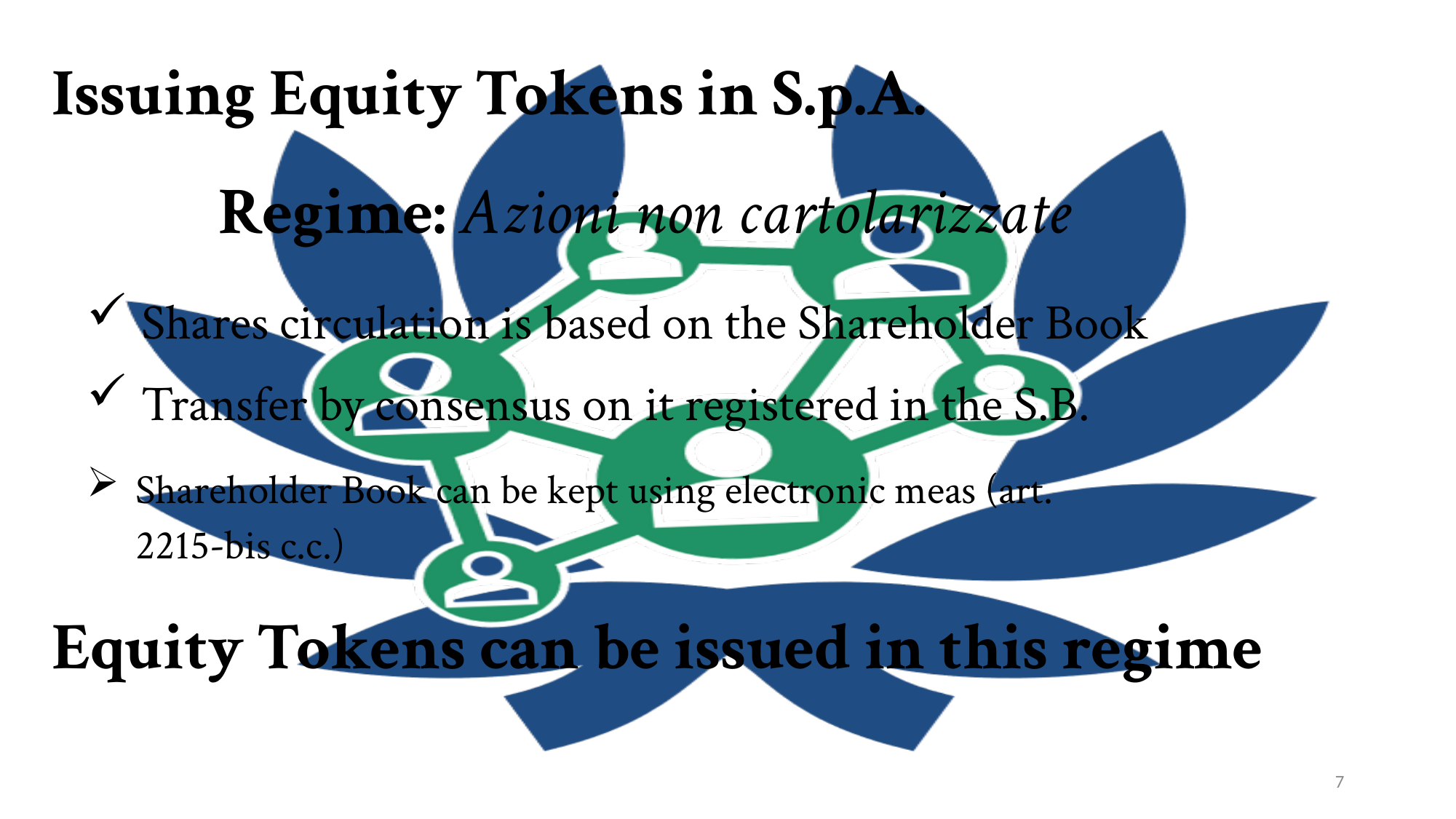

Issuing Equity Tokens in S.p.A.
# Regime: Azioni non cartolarizzate
Shares circulation is based on the Shareholder Book
Transfer by consensus on it registered in the S.B.
Shareholder Book can be kept using electronic meas (art. 2215-bis c.c.)
Equity Tokens can be issued in this regime
7